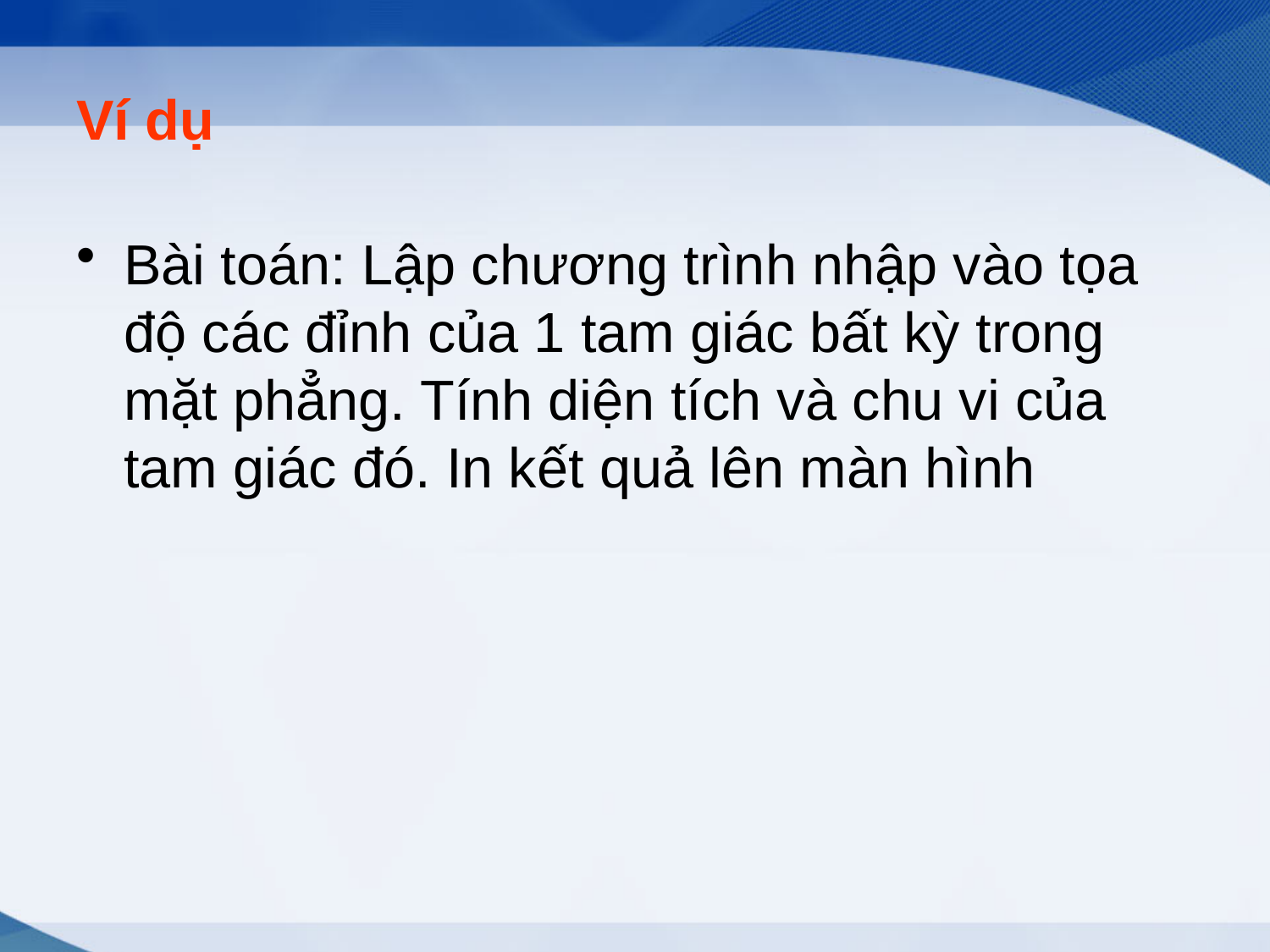

# Ví dụ
Bài toán: Lập chương trình nhập vào tọa độ các đỉnh của 1 tam giác bất kỳ trong mặt phẳng. Tính diện tích và chu vi của tam giác đó. In kết quả lên màn hình